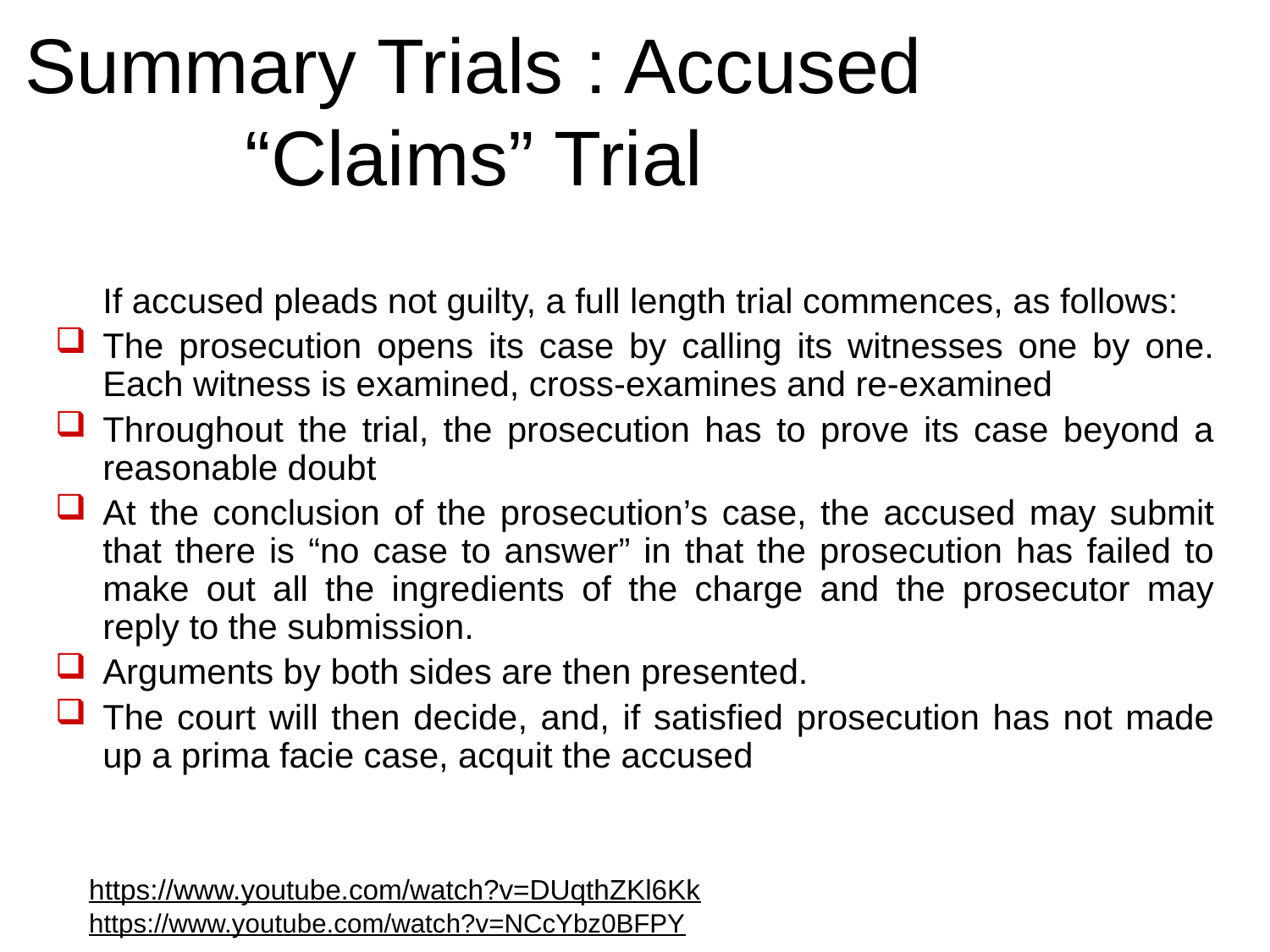

# Summary Trials : Accused “Claims” Trial
	If accused pleads not guilty, a full length trial commences, as follows:
The prosecution opens its case by calling its witnesses one by one. Each witness is examined, cross-examines and re-examined
Throughout the trial, the prosecution has to prove its case beyond a reasonable doubt
At the conclusion of the prosecution’s case, the accused may submit that there is “no case to answer” in that the prosecution has failed to make out all the ingredients of the charge and the prosecutor may reply to the submission.
Arguments by both sides are then presented.
The court will then decide, and, if satisfied prosecution has not made up a prima facie case, acquit the accused
https://www.youtube.com/watch?v=DUqthZKl6Kk

https://www.youtube.com/watch?v=NCcYbz0BFPY